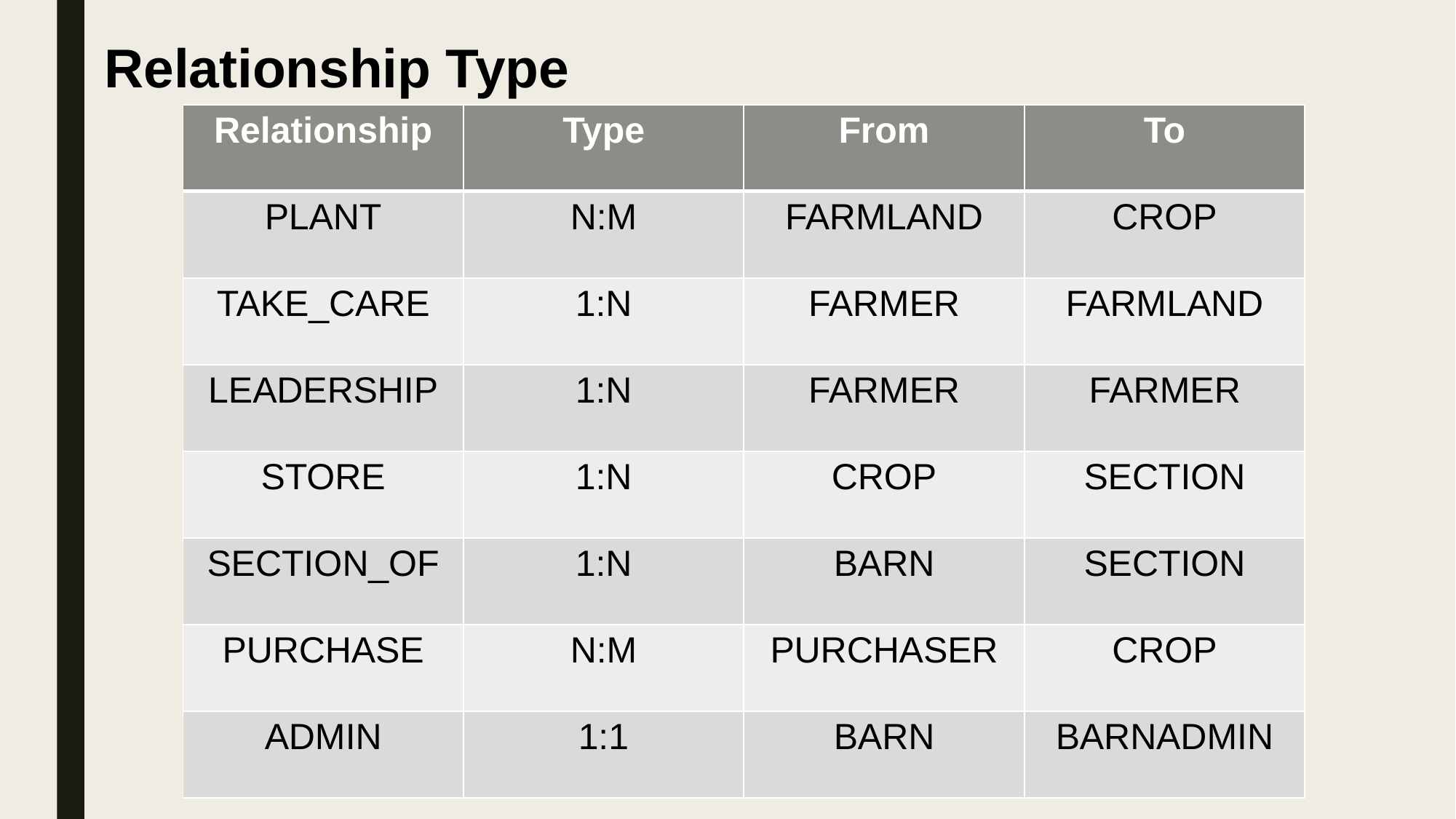

Relationship Type
| Relationship | Type | From | To |
| --- | --- | --- | --- |
| PLANT | N:M | FARMLAND | CROP |
| TAKE\_CARE | 1:N | FARMER | FARMLAND |
| LEADERSHIP | 1:N | FARMER | FARMER |
| STORE | 1:N | CROP | SECTION |
| SECTION\_OF | 1:N | BARN | SECTION |
| PURCHASE | N:M | PURCHASER | CROP |
| ADMIN | 1:1 | BARN | BARNADMIN |